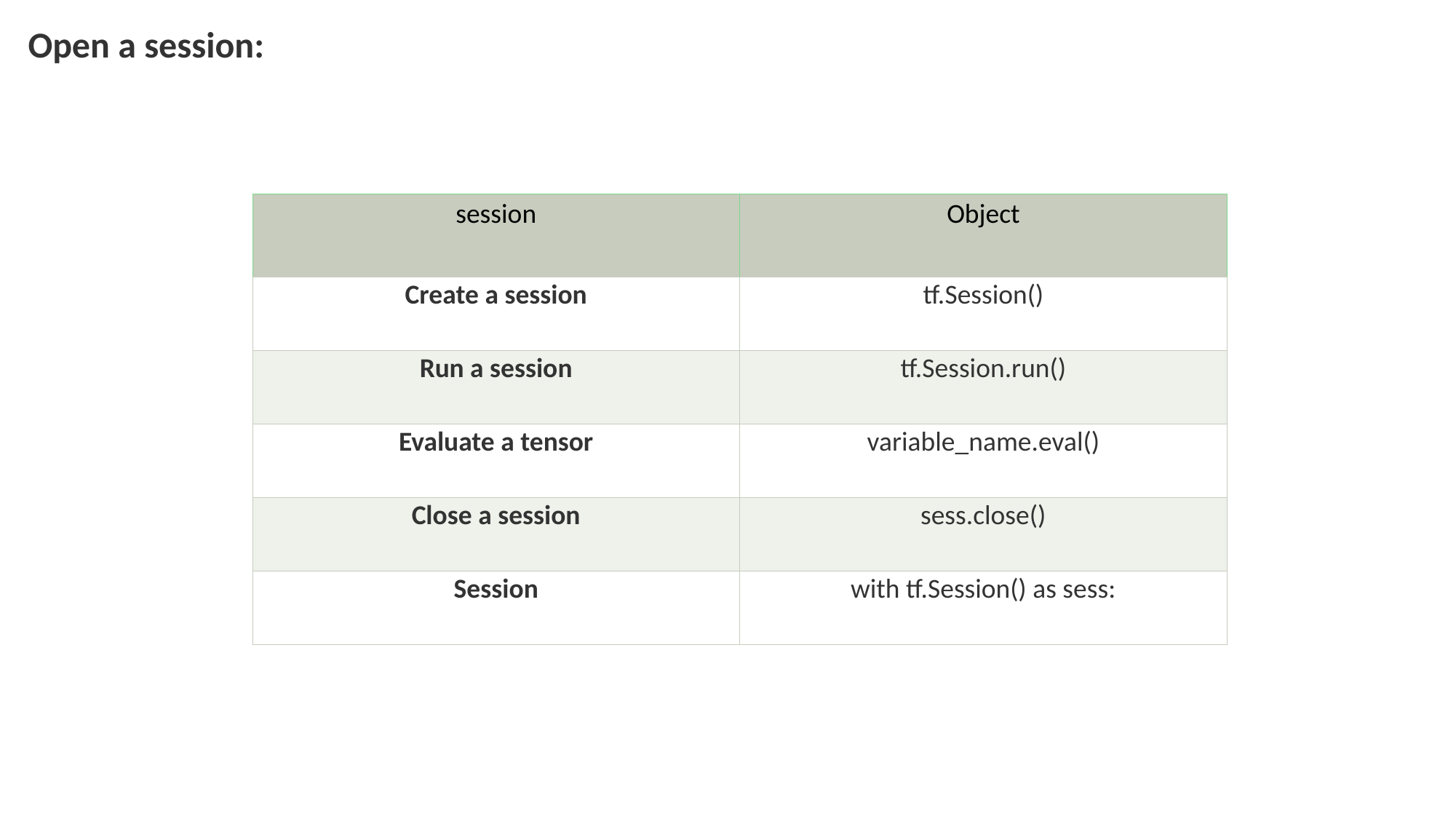

Open a session:
| session | Object |
| --- | --- |
| Create a session | tf.Session() |
| Run a session | tf.Session.run() |
| Evaluate a tensor | variable\_name.eval() |
| Close a session | sess.close() |
| Session | with tf.Session() as sess: |